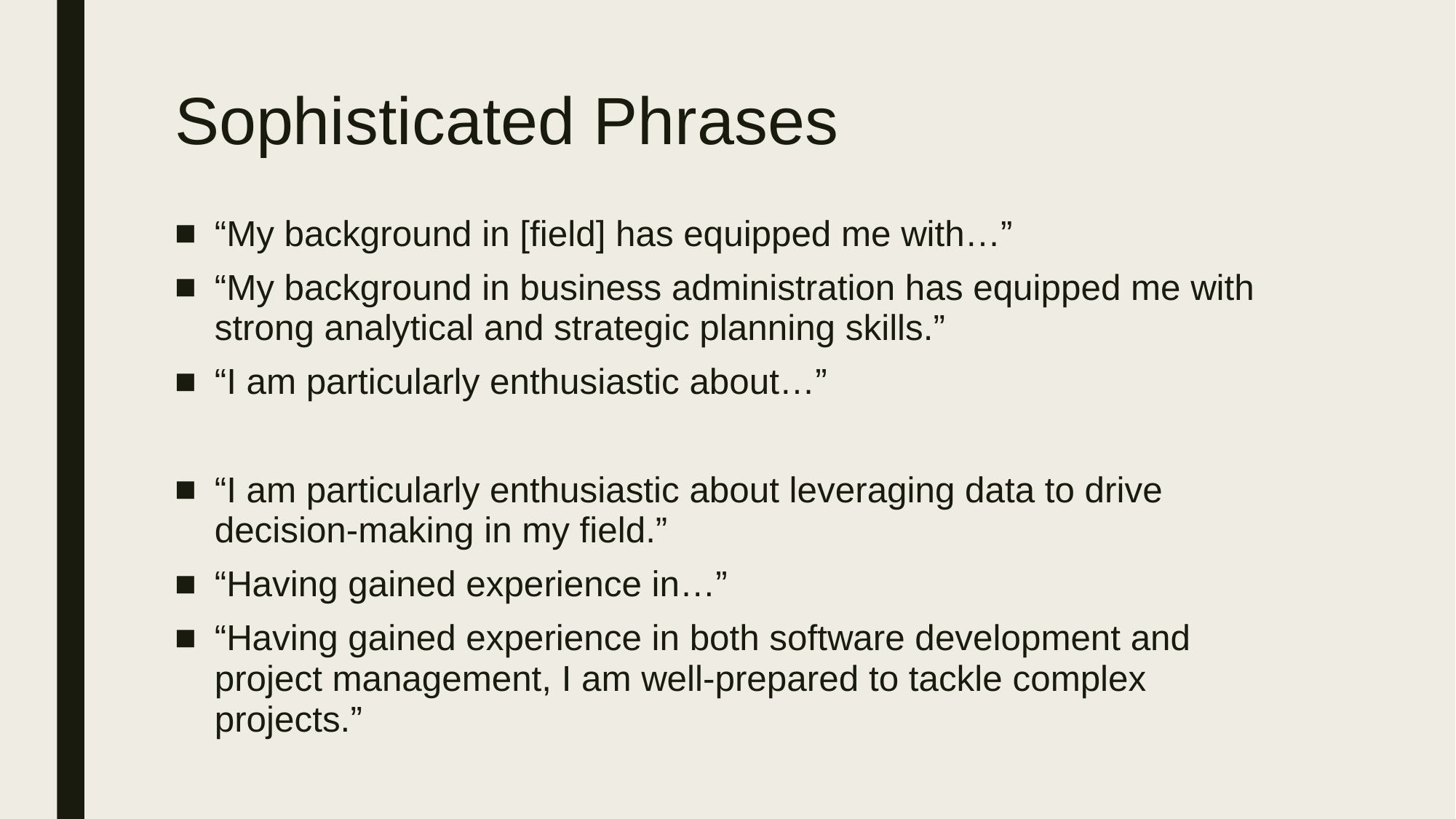

# Sophisticated Phrases
“My background in [field] has equipped me with…”
“My background in business administration has equipped me with strong analytical and strategic planning skills.”
“I am particularly enthusiastic about…”

“I am particularly enthusiastic about leveraging data to drive decision-making in my field.”
“Having gained experience in…”
“Having gained experience in both software development and project management, I am well-prepared to tackle complex projects.”